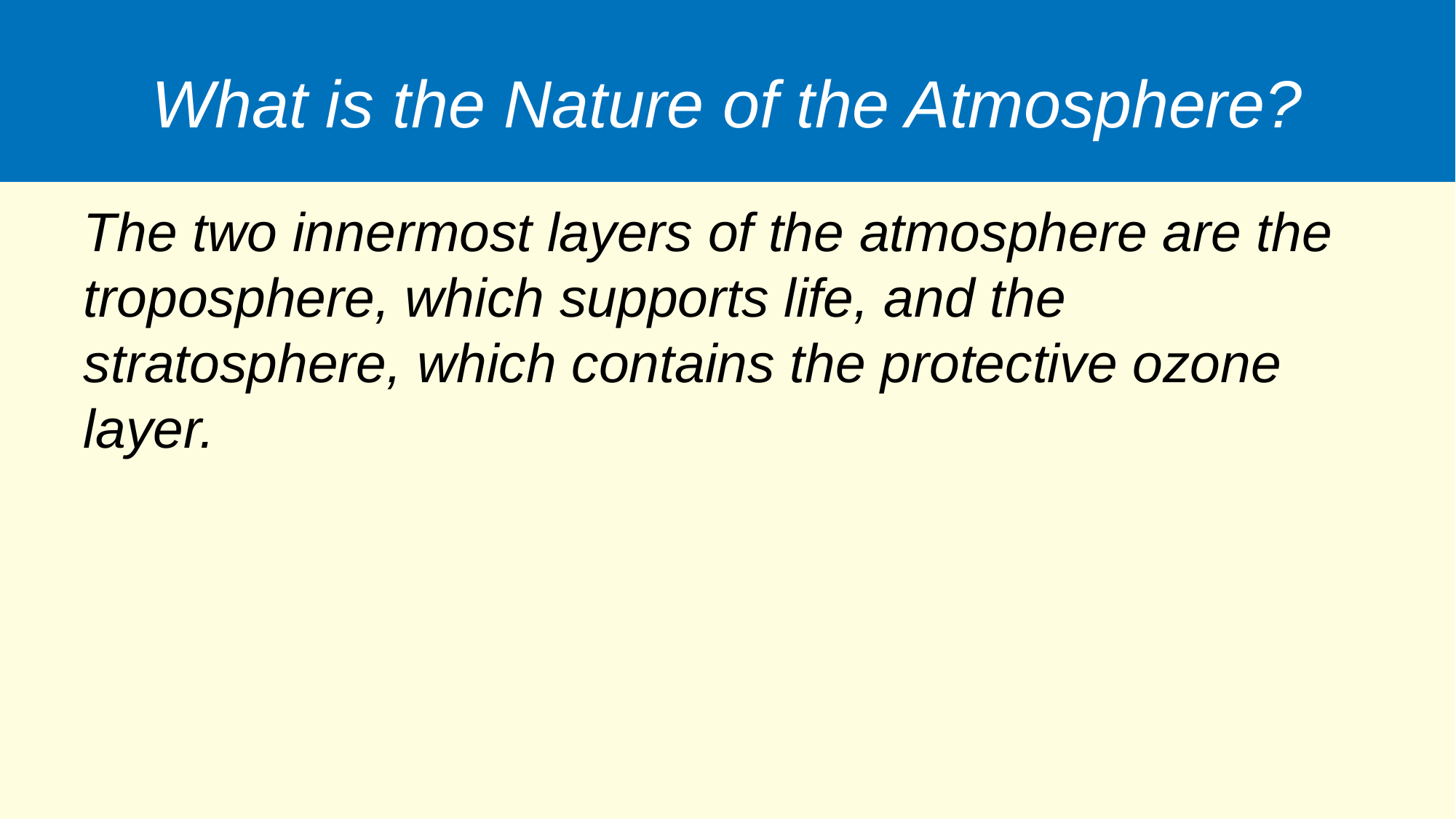

# What is the Nature of the Atmosphere?
The two innermost layers of the atmosphere are the troposphere, which supports life, and the stratosphere, which contains the protective ozone layer.